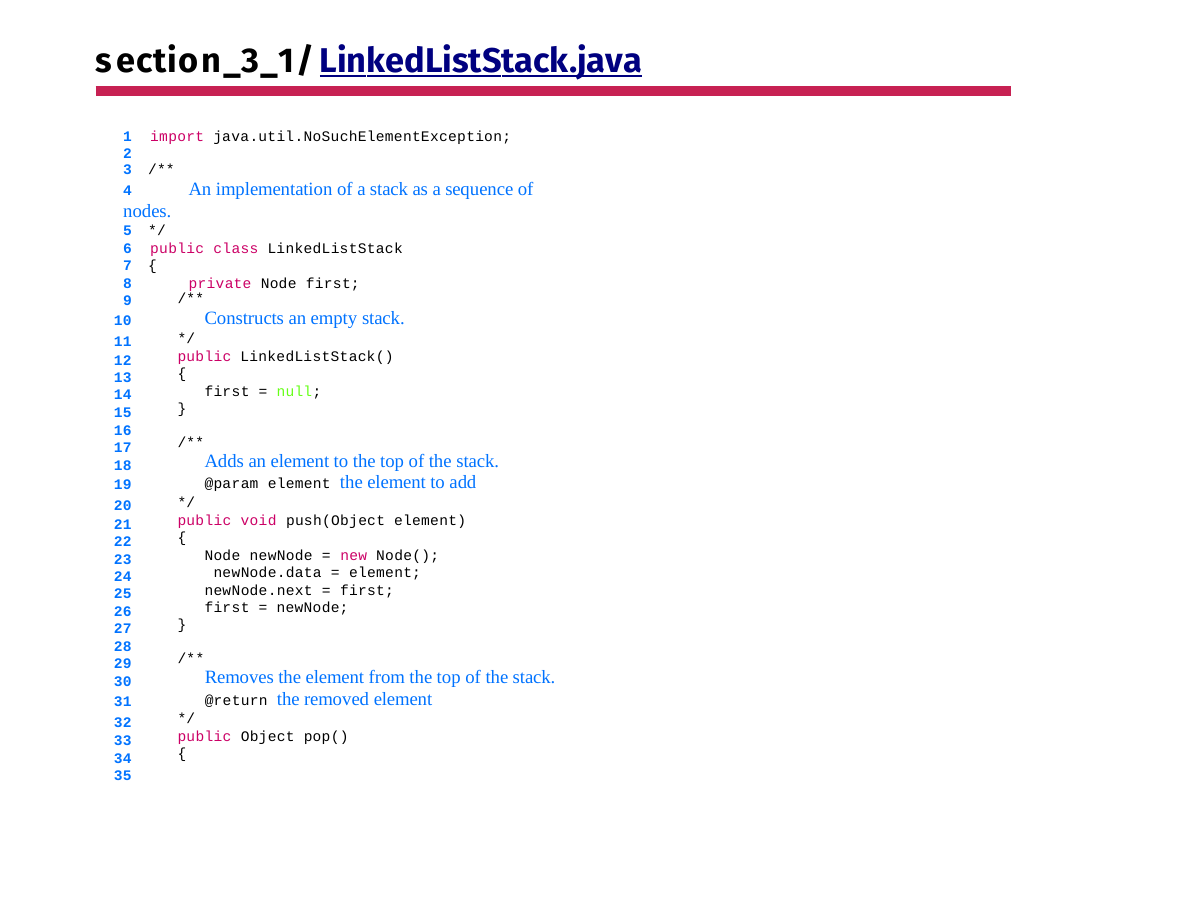

# section_3_1/LinkedListStack.java

1  import java.util.NoSuchElementException;
2
3 /**
4	An implementation of a stack as a sequence of nodes.
5 */
6  public class LinkedListStack
7 {
8	private Node first;
9
10
11
12
13
14
15
16
17
18
19
20
21
22
23
24
25
26
27
28
29
30
31
32
33
34
35
/**
Constructs an empty stack.
*/
public LinkedListStack()
{
first = null;
}
/**
Adds an element to the top of the stack.
@param element the element to add
*/
public void push(Object element)
{
Node newNode = new Node();  newNode.data = element;  newNode.next = first;  first = newNode;
}
/**
Removes the element from the top of the stack.
@return the removed element
*/
public Object pop()
{